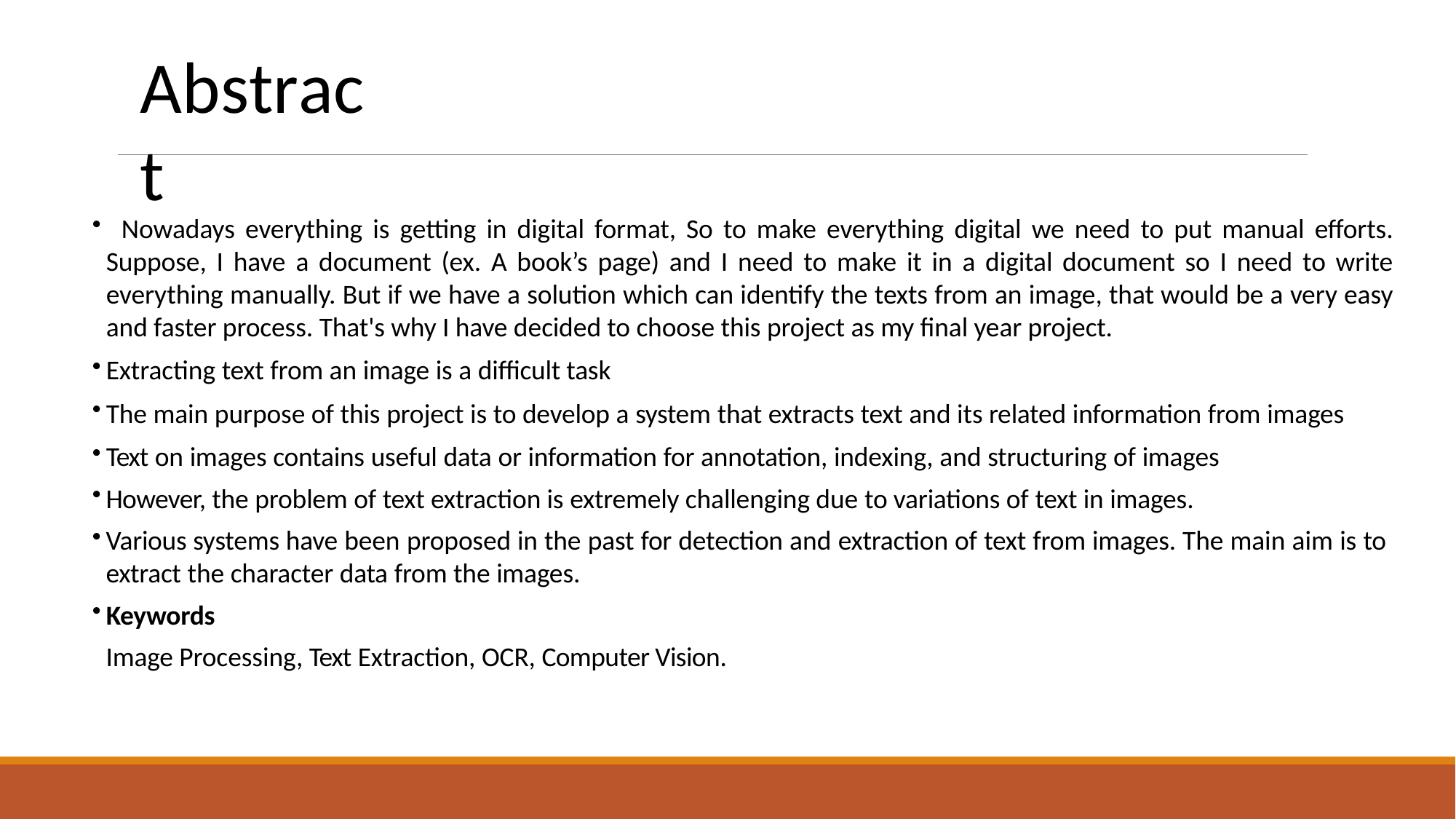

# Abstract

	Nowadays everything is getting in digital format, So to make everything digital we need to put manual efforts. Suppose, I have a document (ex. A book’s page) and I need to make it in a digital document so I need to write everything manually. But if we have a solution which can identify the texts from an image, that would be a very easy and faster process. That's why I have decided to choose this project as my final year project.
Extracting text from an image is a difficult task
The main purpose of this project is to develop a system that extracts text and its related information from images
Text on images contains useful data or information for annotation, indexing, and structuring of images
However, the problem of text extraction is extremely challenging due to variations of text in images.
Various systems have been proposed in the past for detection and extraction of text from images. The main aim is to  extract the character data from the images.
Keywords
Image Processing, Text Extraction, OCR, Computer Vision.